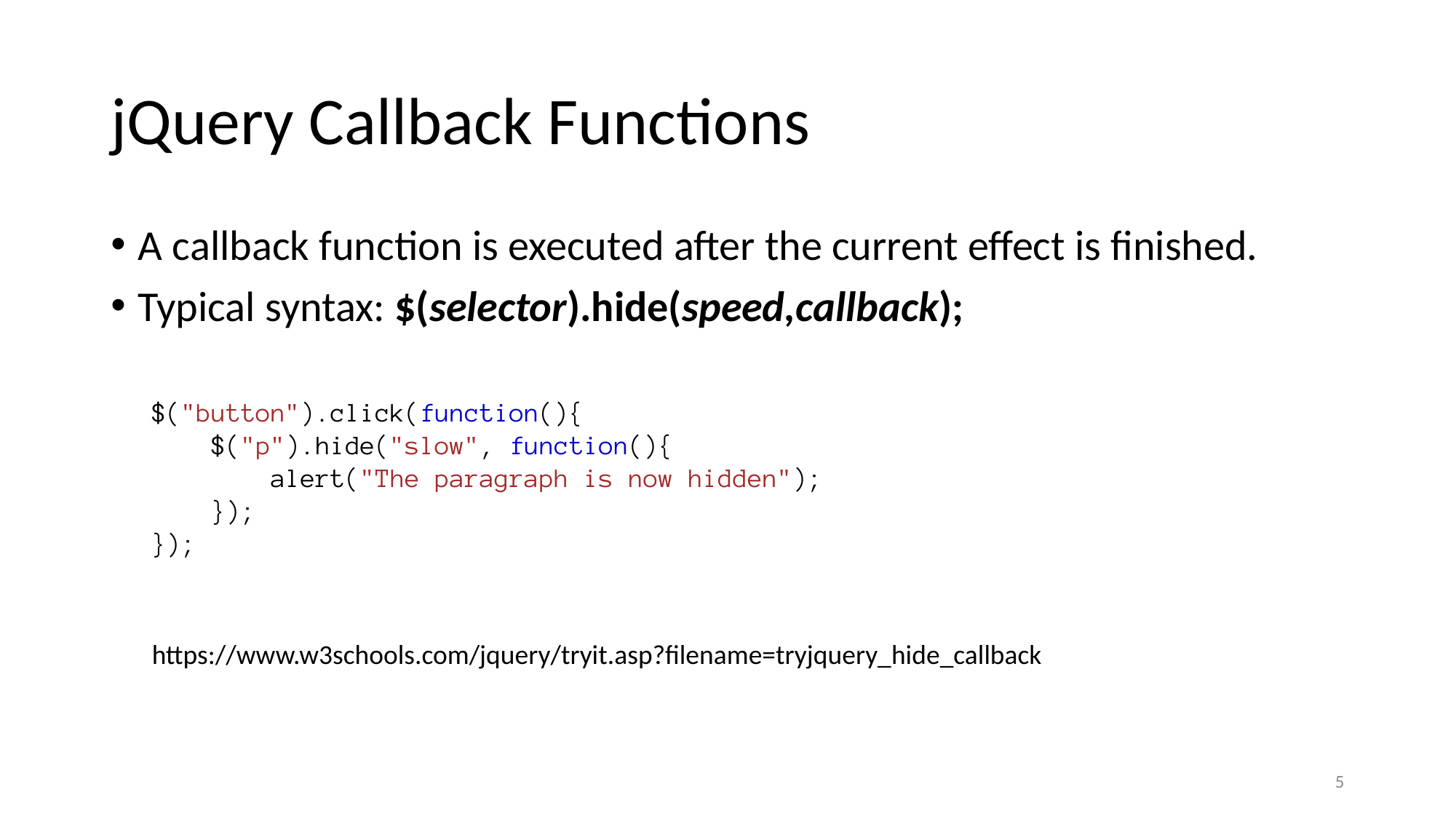

# jQuery Callback Functions
A callback function is executed after the current effect is finished.
Typical syntax: $(selector).hide(speed,callback);

$("button").click(function(){
    $("p").hide("slow", function(){
        alert("The paragraph is now hidden");
    });
});
https://www.w3schools.com/jquery/tryit.asp?filename=tryjquery_hide_callback
5